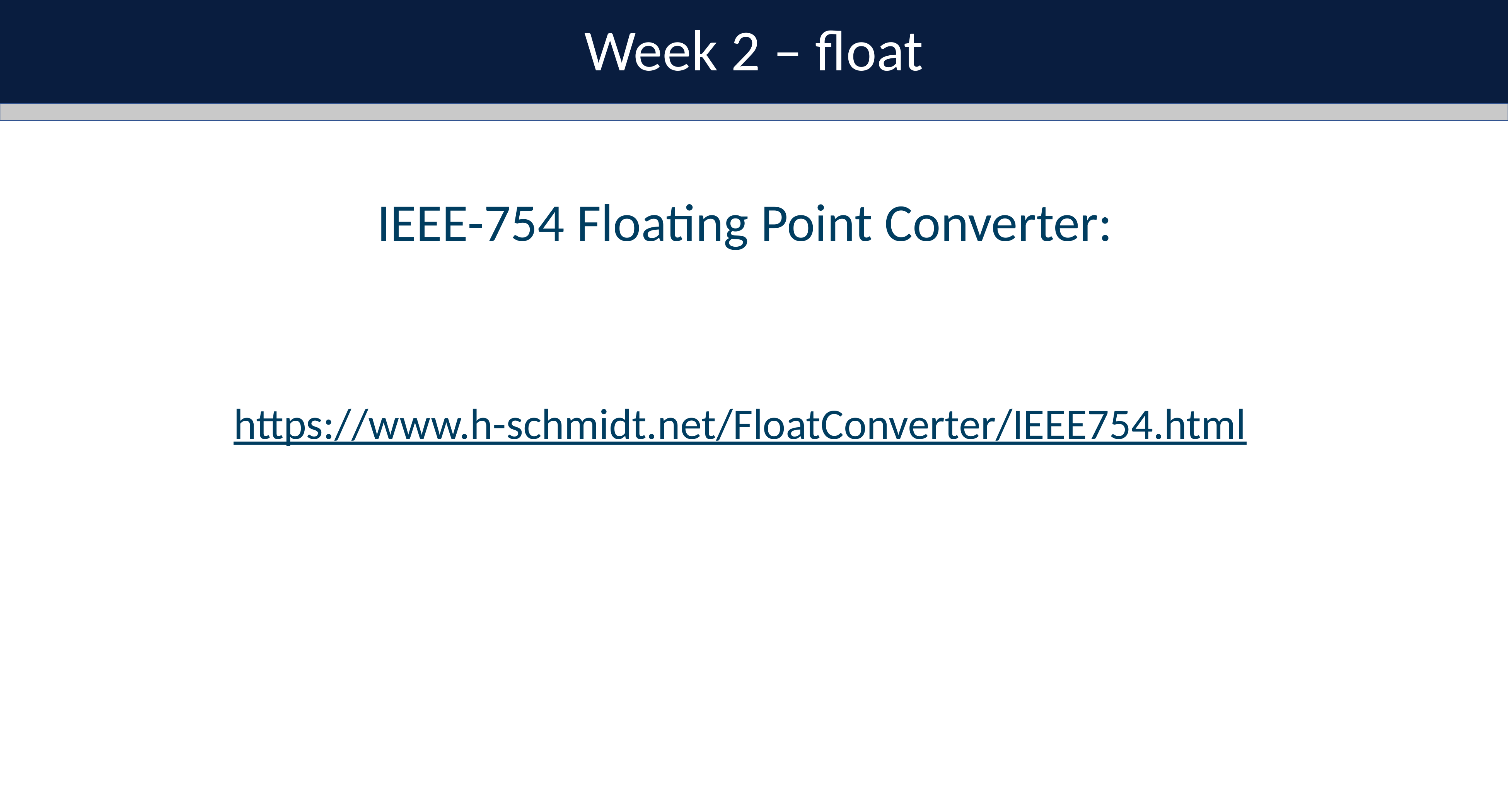

Week 2 – float

IEEE-754 Floating Point Converter:

https://www.h-schmidt.net/FloatConverter/IEEE754.html